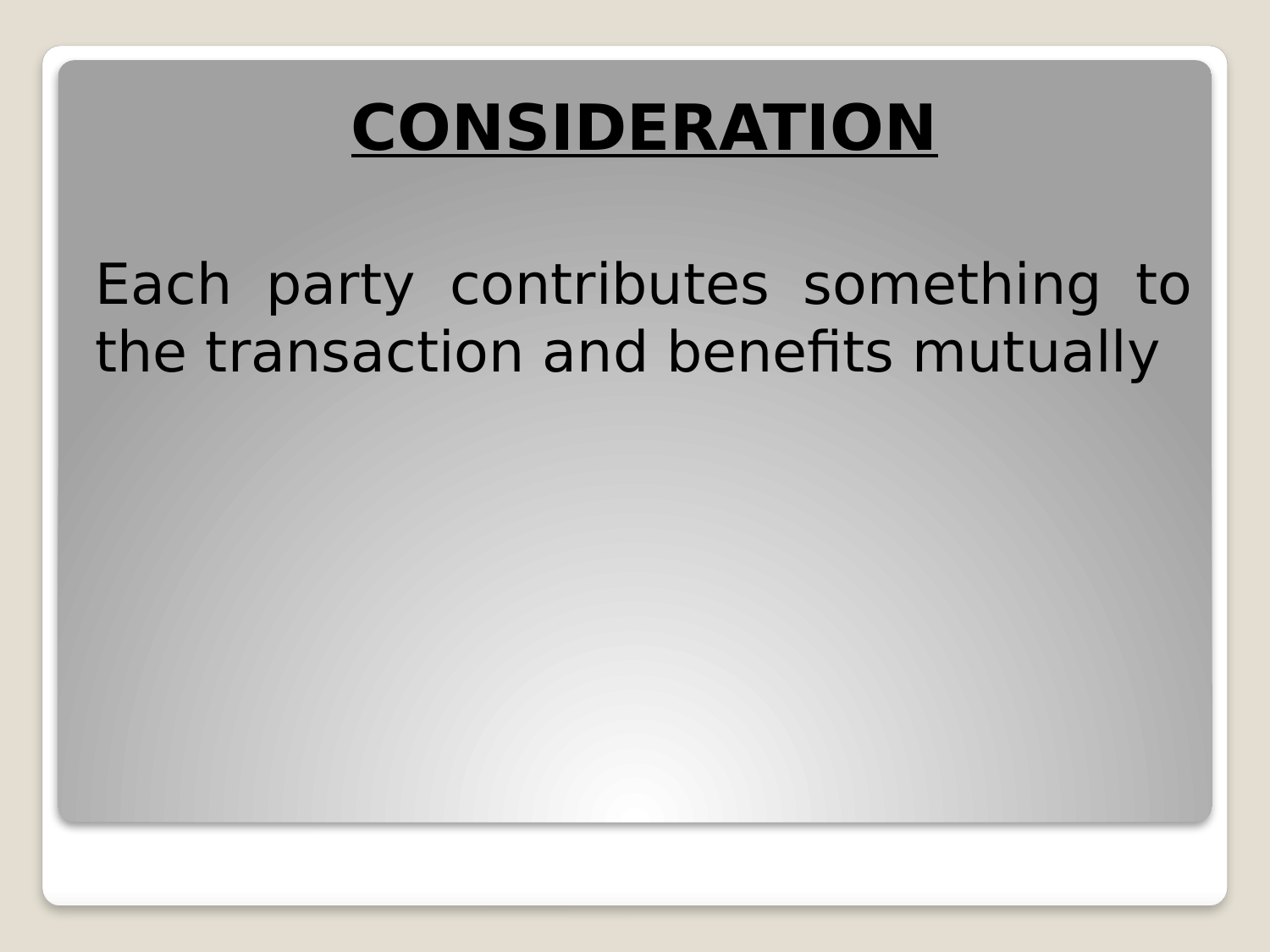

CONSIDERATION

Each party contributes something to the transaction and benefits mutually